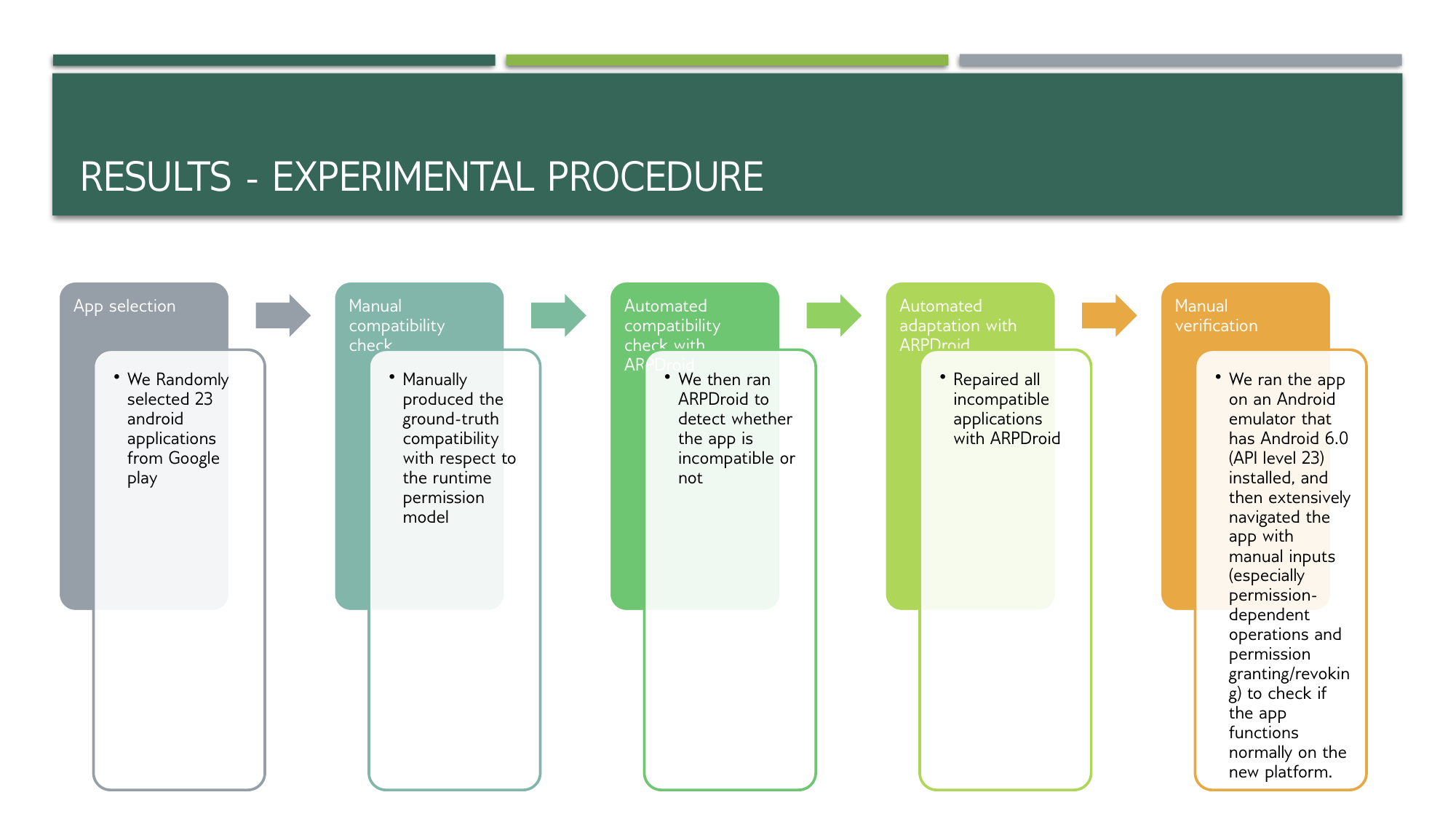

# Results - Experimental procedure

App selection
We Randomly selected 23 android applications from Google play

Manual compatibility check
Manually produced the ground-truth compatibility with respect to the runtime permission model

Automated compatibility check with ARPDroid
We then ran ARPDroid to detect whether the app is incompatible or not

Automated adaptation with ARPDroid
Repaired all incompatible applications with ARPDroid

Manual verification
We ran the app on an Android emulator that has Android 6.0 (API level 23) installed, and then extensively navigated the app with manual inputs (especially permission-dependent operations and permission granting/revoking) to check if the app functions normally on the new platform.